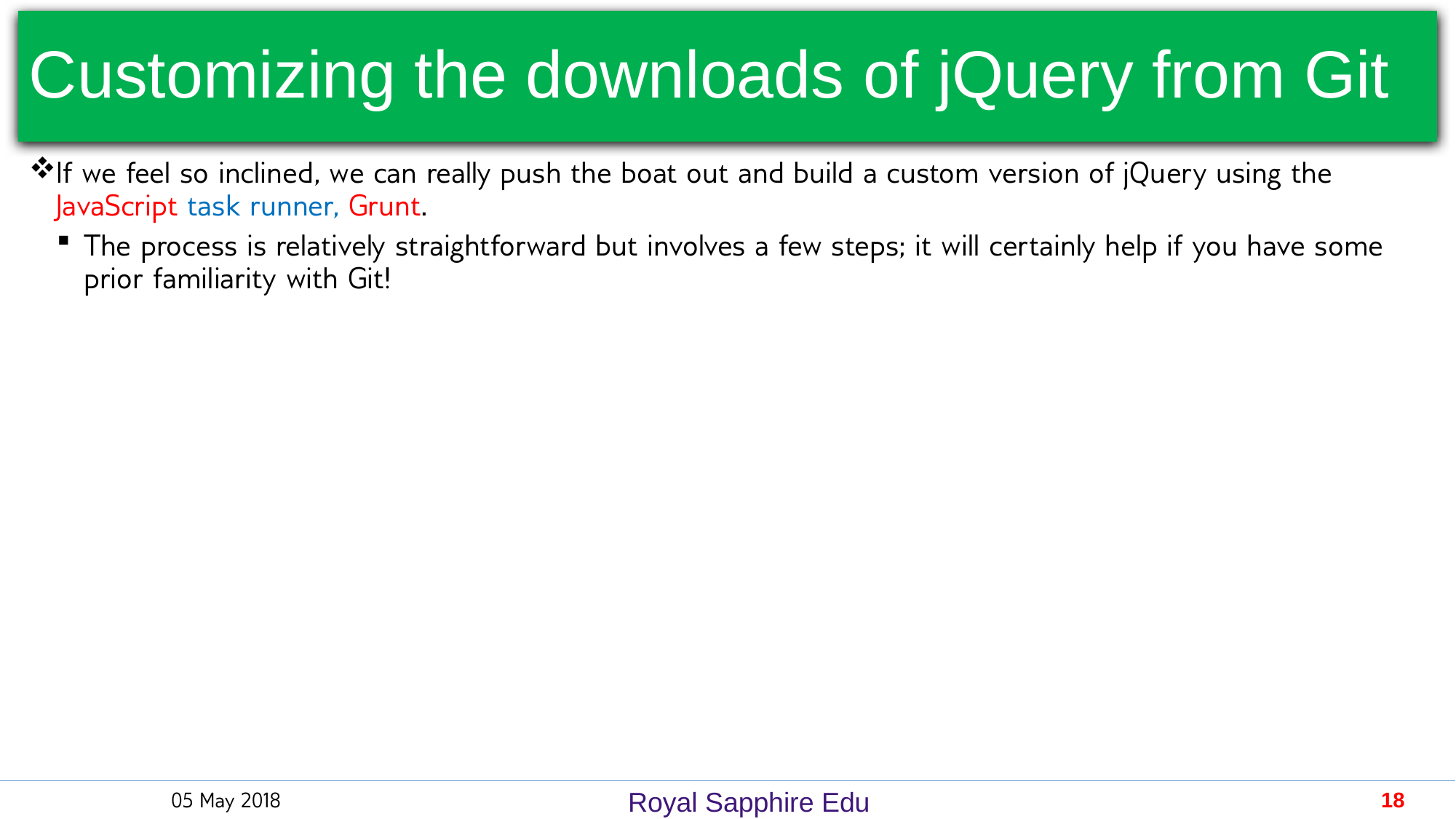

# Customizing the downloads of jQuery from Git
If we feel so inclined, we can really push the boat out and build a custom version of jQuery using the JavaScript task runner, Grunt.
The process is relatively straightforward but involves a few steps; it will certainly help if you have some prior familiarity with Git!
05 May 2018
18